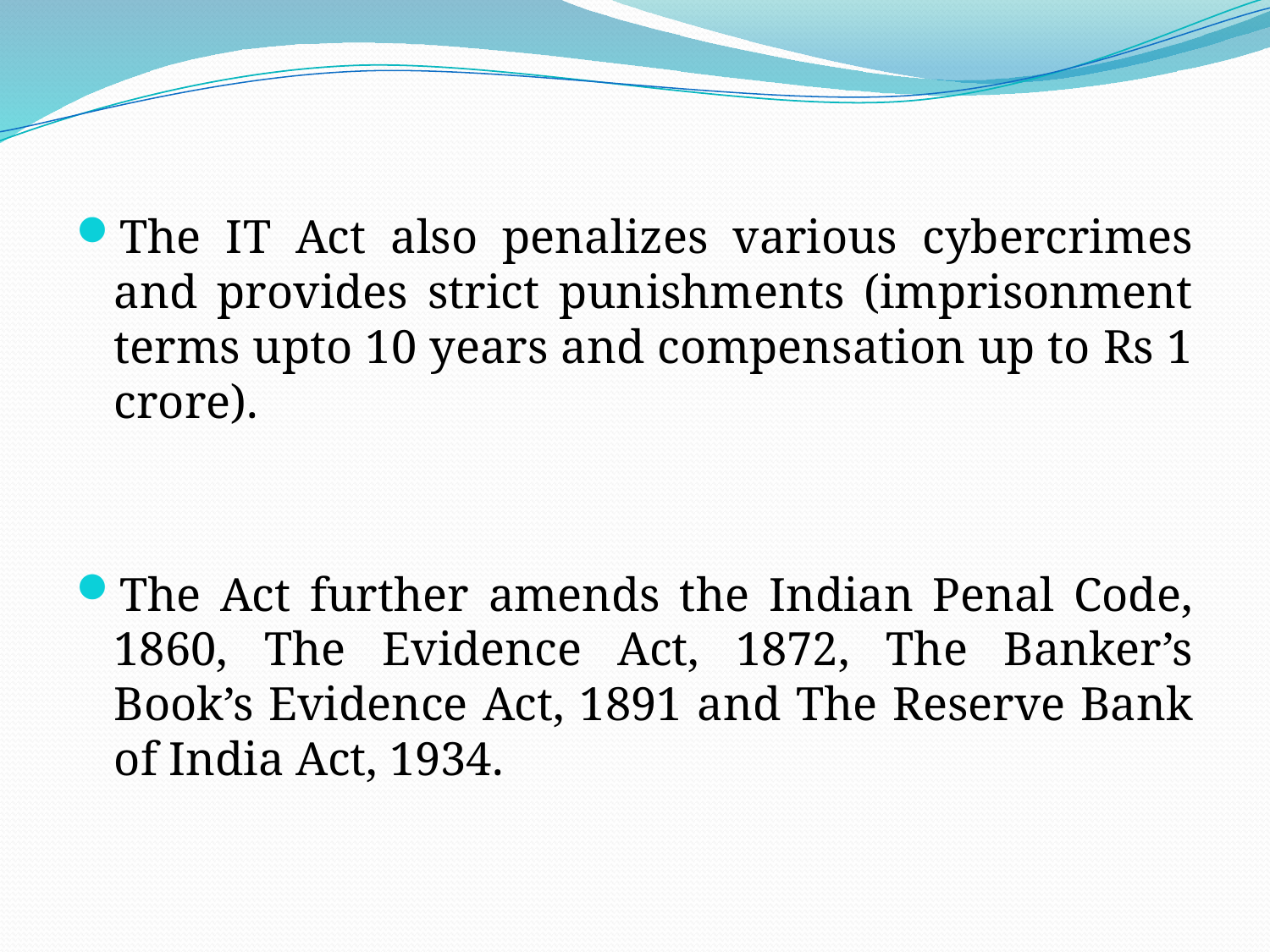

The IT Act also penalizes various cybercrimes and provides strict punishments (imprisonment terms upto 10 years and compensation up to Rs 1 crore).

The Act further amends the Indian Penal Code, 1860, The Evidence Act, 1872, The Banker’s Book’s Evidence Act, 1891 and The Reserve Bank of India Act, 1934.